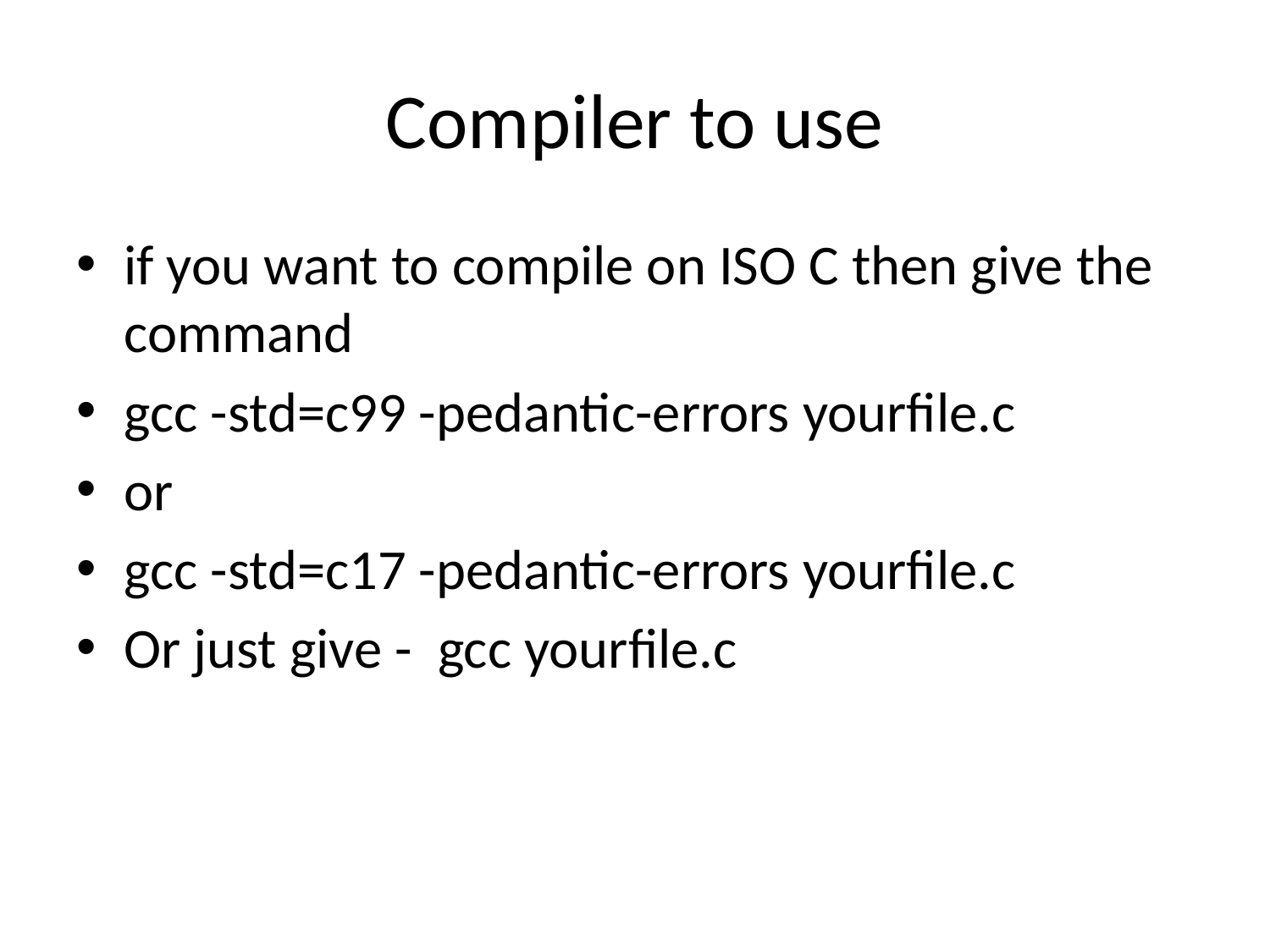

# Compiler to use
if you want to compile on ISO C then give the command
gcc -std=c99 -pedantic-errors yourfile.c
or
gcc -std=c17 -pedantic-errors yourfile.c
Or just give -  gcc yourfile.c